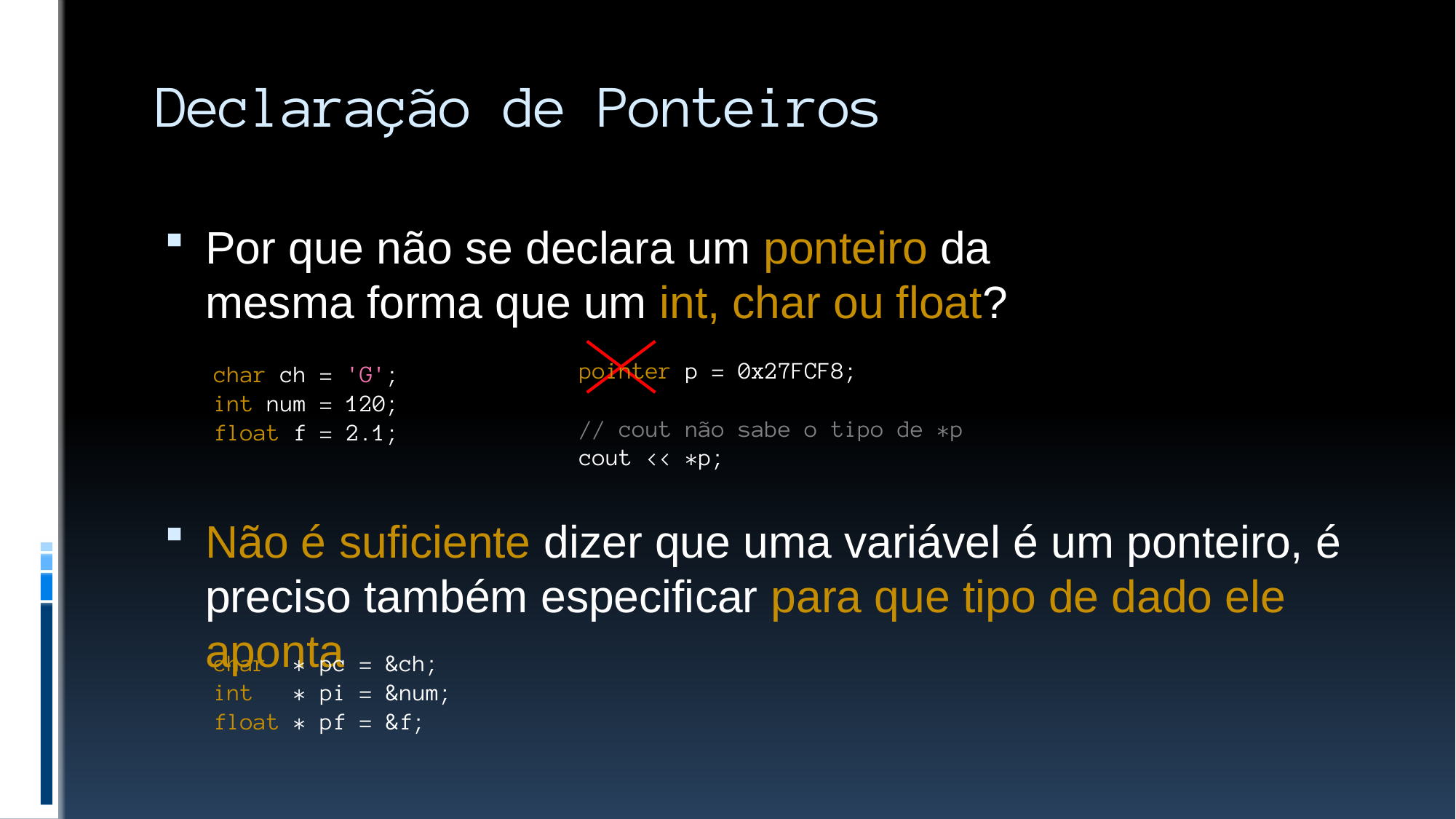

# Declaração de Ponteiros
Por que não se declara um ponteiro da
mesma forma que um int, char ou float?

Não é suficiente dizer que uma variável é um ponteiro, é preciso também especificar para que tipo de dado ele aponta
pointer p = 0x27FCF8;
// cout não sabe o tipo de *p
cout << *p;
char ch = 'G';
int num = 120;
float f = 2.1;
char  * pc = &ch;
int   * pi = &num;
float * pf = &f;